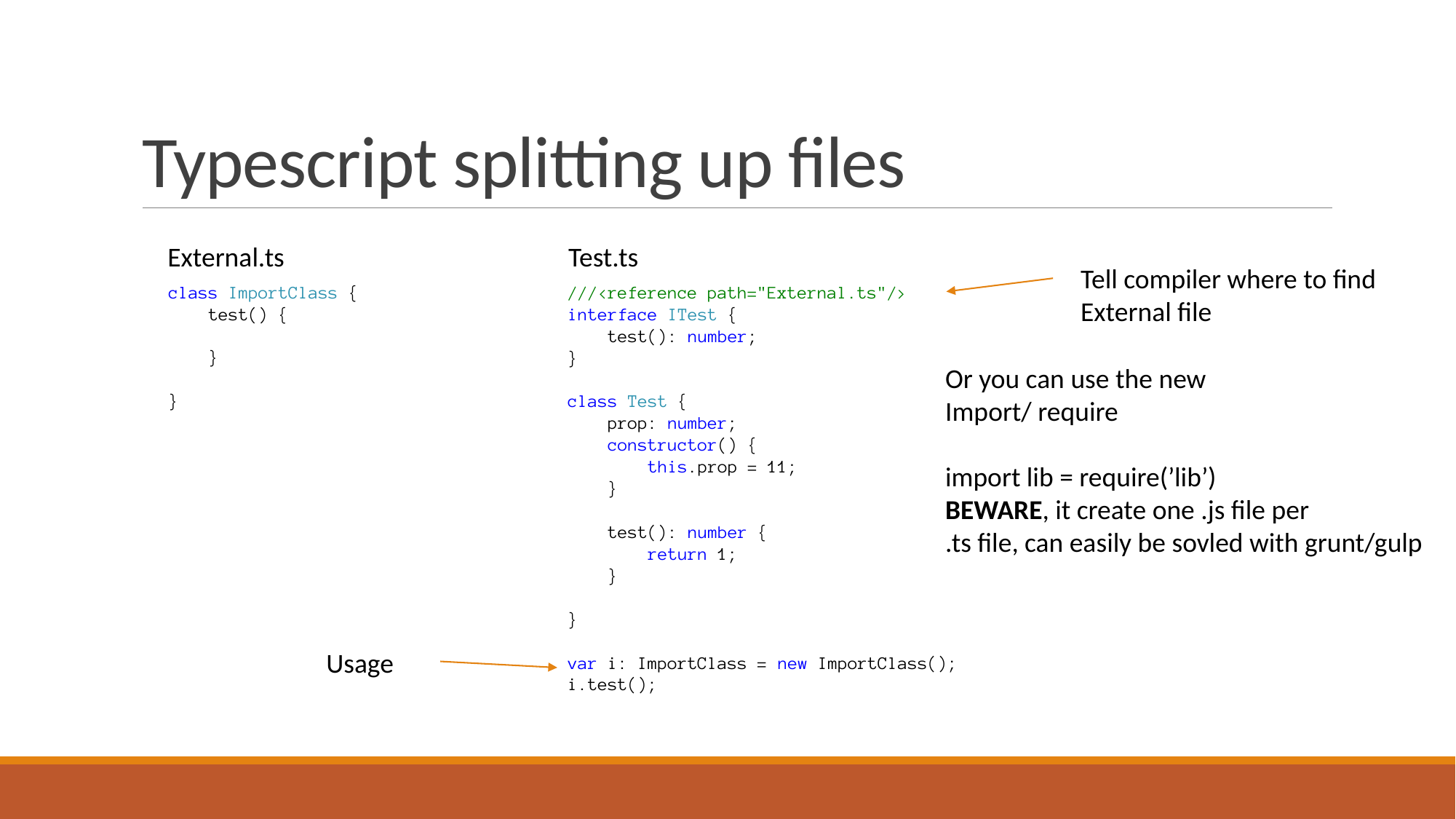

# Typescript splitting up files
Test.ts
External.ts
Tell compiler where to find
External file
class ImportClass {
    test() {

    }

}
///<reference path="External.ts"/>
interface ITest {
    test(): number;
}

class Test {
    prop: number;
    constructor() {
        this.prop = 11;
    }

    test(): number {
        return 1;
    }

}

var i: ImportClass = new ImportClass();
i.test();
Or you can use the new
Import/ require

import lib = require(’lib’)
BEWARE, it create one .js file per
.ts file, can easily be sovled with grunt/gulp
Usage